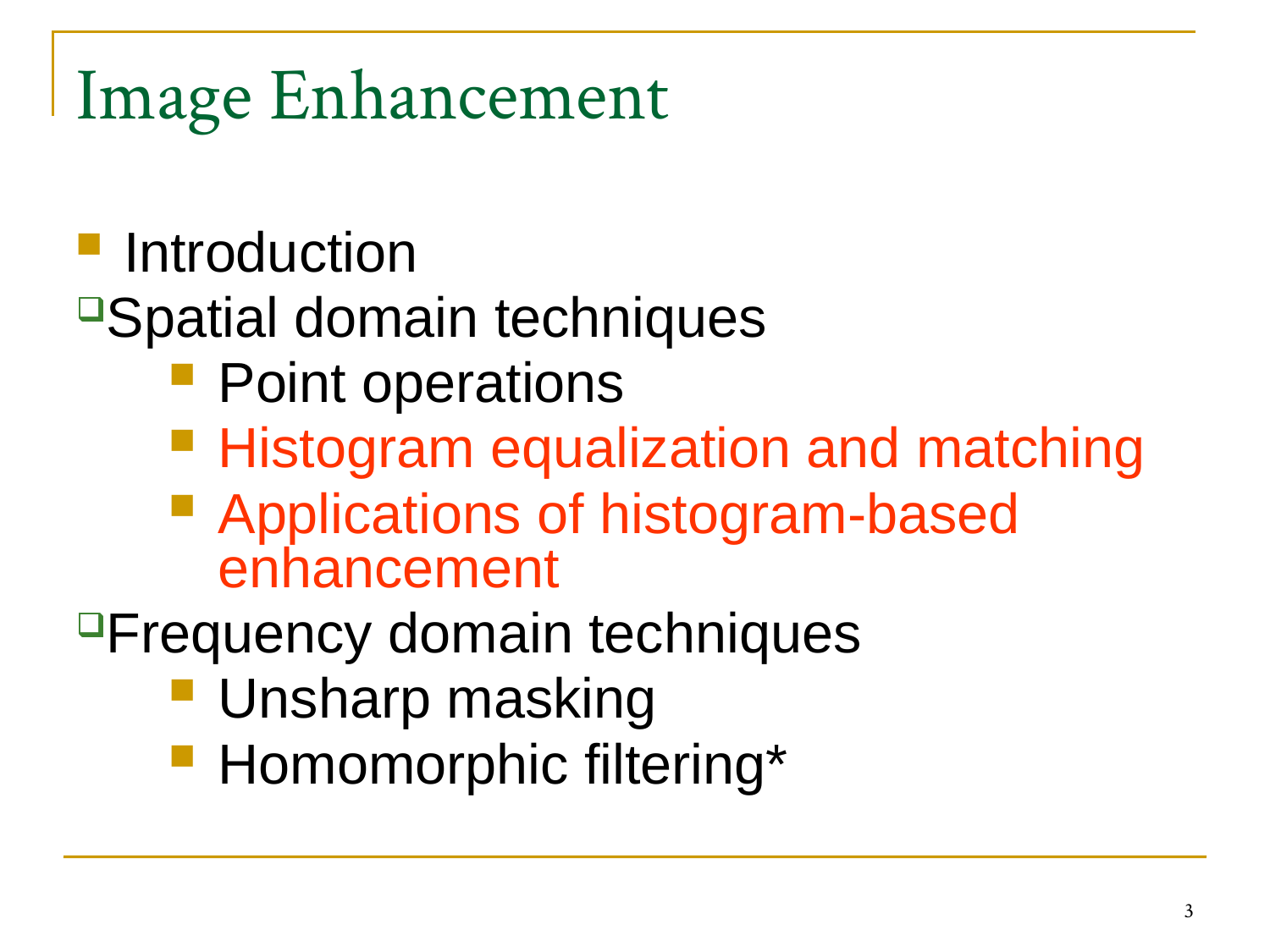

Image Enhancement
Introduction
Spatial domain techniques
Point operations
Histogram equalization and matching
Applications of histogram-based enhancement
Frequency domain techniques
Unsharp masking
Homomorphic filtering*
3